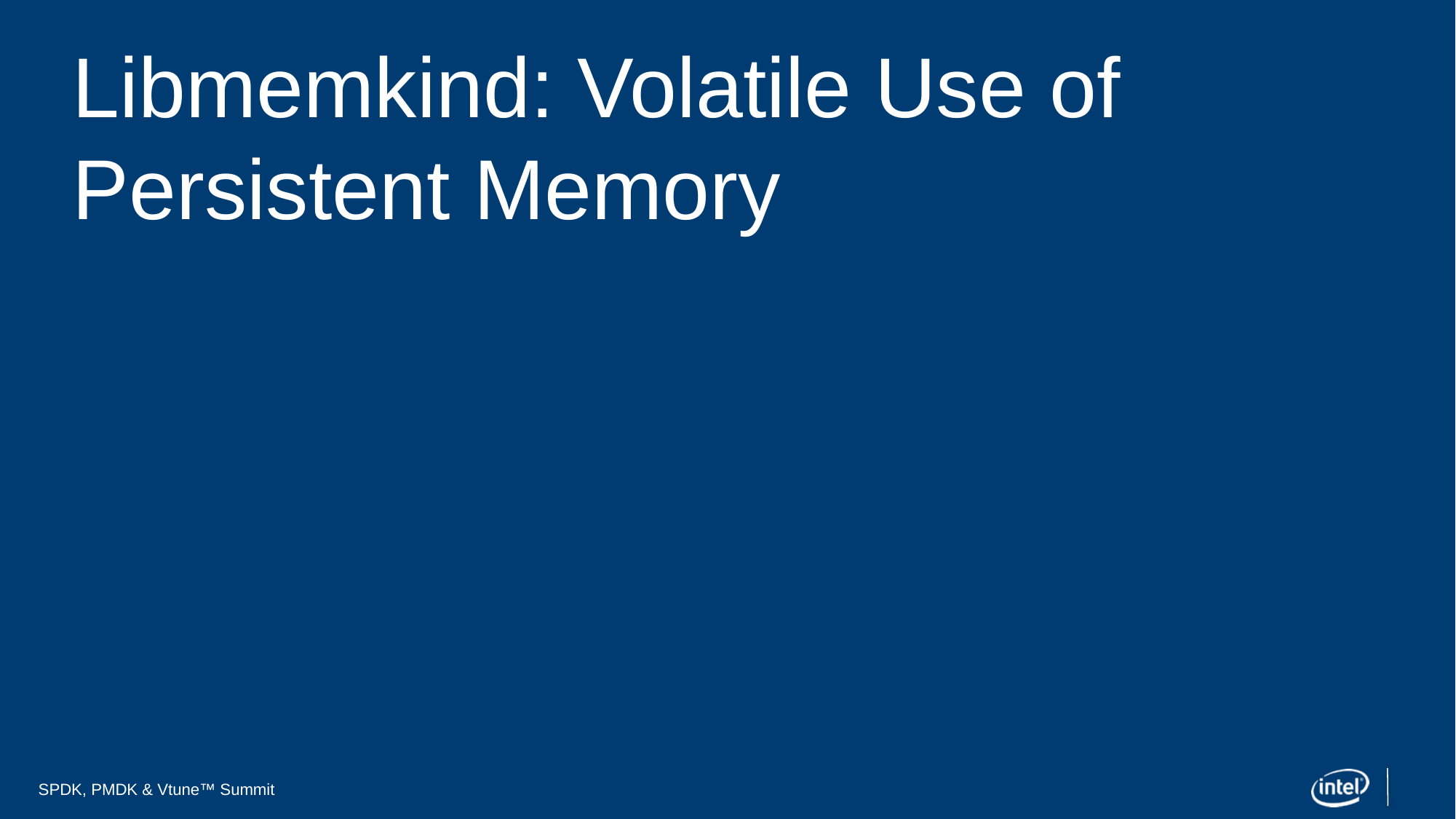

# Libmemkind: Volatile Use of Persistent Memory